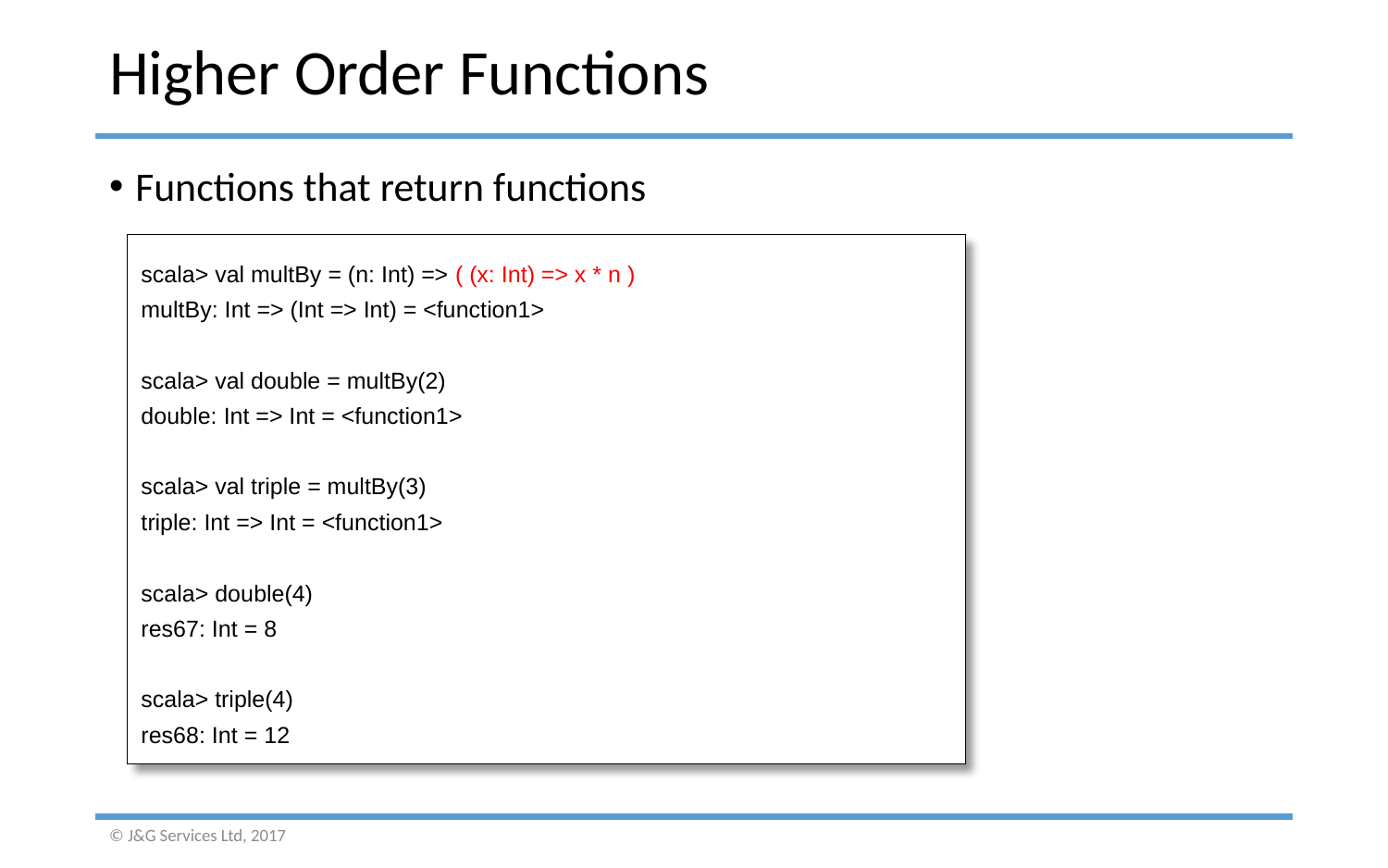

# Higher Order Functions
Functions that return functions
scala> val multBy = (n: Int) => ( (x: Int) => x * n )
multBy: Int => (Int => Int) = <function1>

scala> val double = multBy(2)
double: Int => Int = <function1>

scala> val triple = multBy(3)
triple: Int => Int = <function1>

scala> double(4)
res67: Int = 8

scala> triple(4)
res68: Int = 12